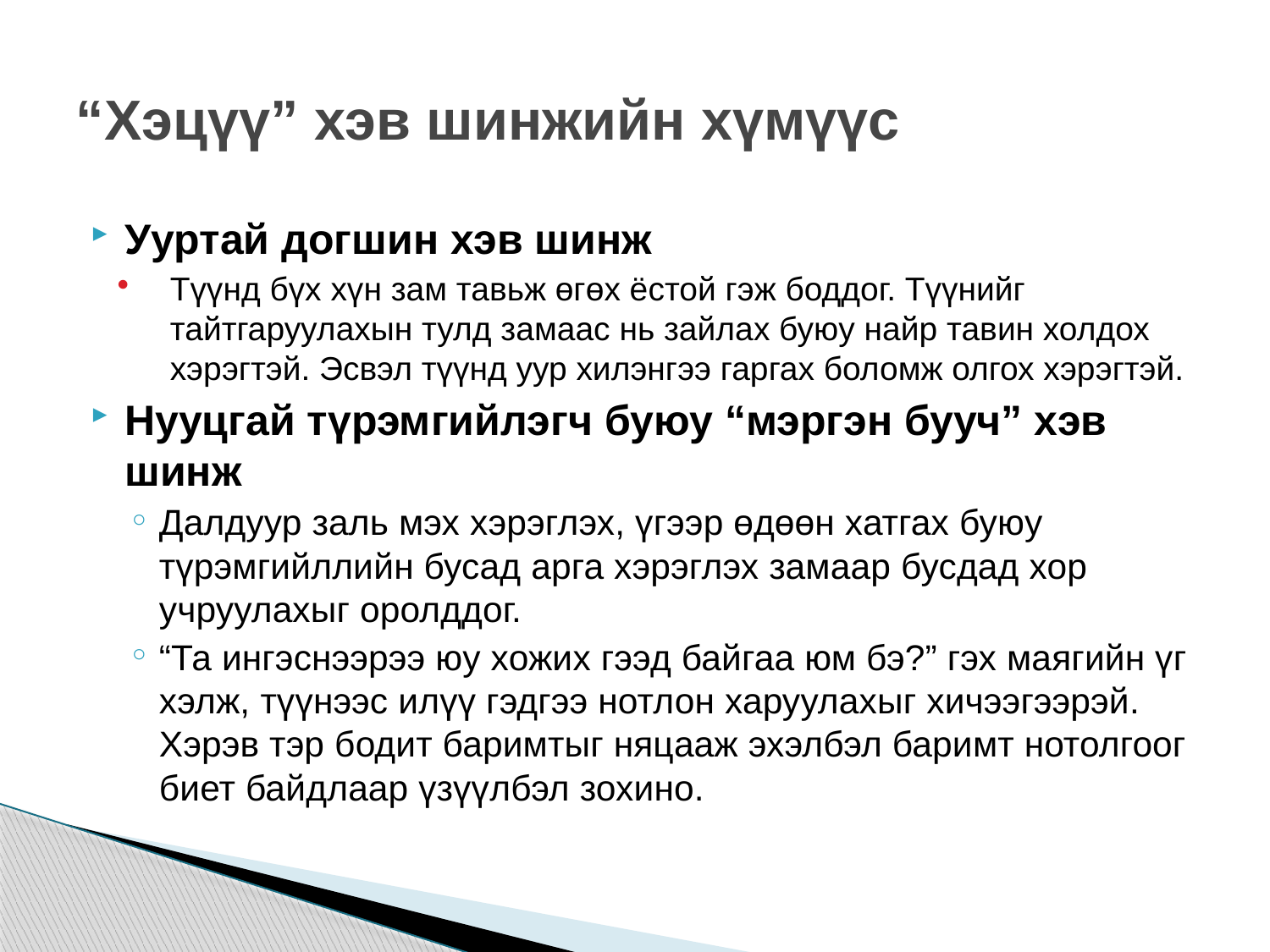

# “Хэцүү” хэв шинжийн хүмүүс
Ууртай догшин хэв шинж
Түүнд бүх хүн зам тавьж өгөх ёстой гэж боддог. Түүнийг тайтгаруулахын тулд замаас нь зайлах буюу найр тавин холдох хэрэгтэй. Эсвэл түүнд уур хилэнгээ гаргах боломж олгох хэрэгтэй.
Нууцгай түрэмгийлэгч буюу “мэргэн бууч” хэв шинж
Далдуур заль мэх хэрэглэх, үгээр өдөөн хатгах буюу түрэмгийллийн бусад арга хэрэглэх замаар бусдад хор учруулахыг оролддог.
“Та ингэснээрээ юу хожих гээд байгаа юм бэ?” гэх маягийн үг хэлж, түүнээс илүү гэдгээ нотлон харуулахыг хичээгээрэй. Хэрэв тэр бодит баримтыг няцааж эхэлбэл баримт нотолгоог биет байдлаар үзүүлбэл зохино.